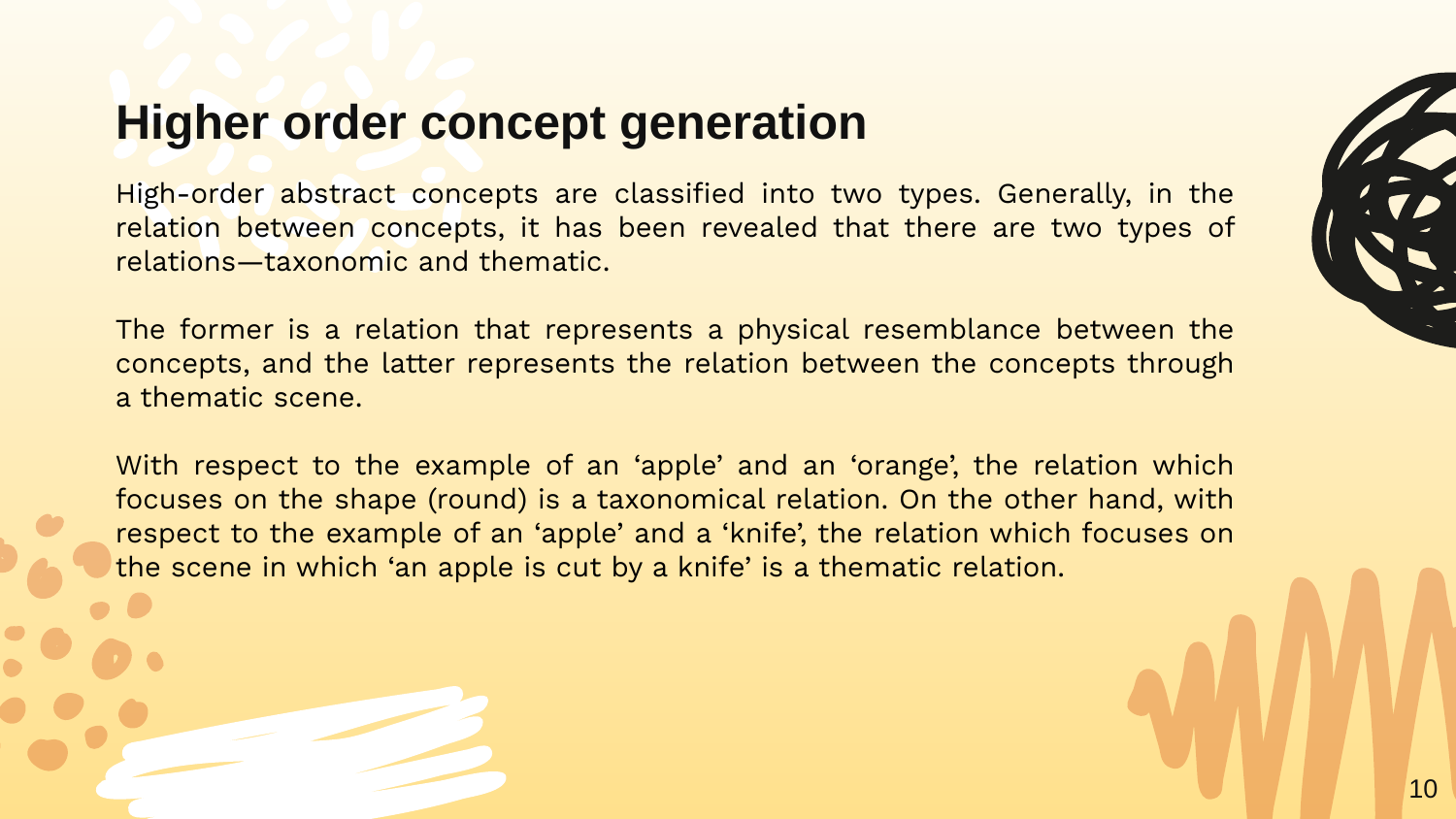

# Higher order concept generation
High-order abstract concepts are classified into two types. Generally, in the relation between concepts, it has been revealed that there are two types of relations—taxonomic and thematic.

The former is a relation that represents a physical resemblance between the concepts, and the latter represents the relation between the concepts through a thematic scene.

With respect to the example of an ‘apple’ and an ‘orange’, the relation which focuses on the shape (round) is a taxonomical relation. On the other hand, with respect to the example of an ‘apple’ and a ‘knife’, the relation which focuses on the scene in which ‘an apple is cut by a knife’ is a thematic relation.
10